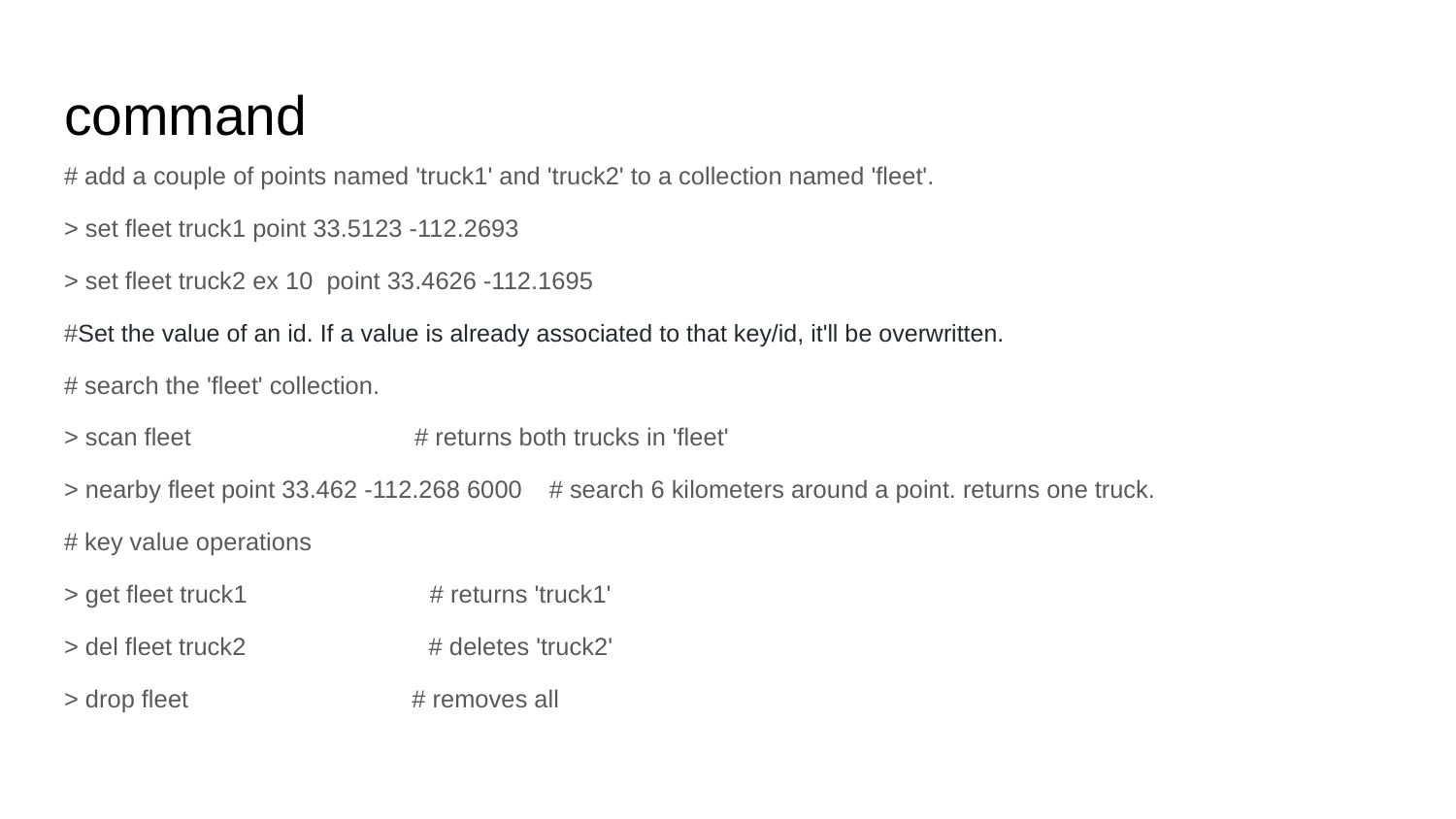

# command
# add a couple of points named 'truck1' and 'truck2' to a collection named 'fleet'.
> set fleet truck1 point 33.5123 -112.2693
> set fleet truck2 ex 10  point 33.4626 -112.1695
#Set the value of an id. If a value is already associated to that key/id, it'll be overwritten.
# search the 'fleet' collection.
> scan fleet                                 # returns both trucks in 'fleet'
> nearby fleet point 33.462 -112.268 6000    # search 6 kilometers around a point. returns one truck.
# key value operations
> get fleet truck1                           # returns 'truck1'
> del fleet truck2                           # deletes 'truck2'
> drop fleet                                 # removes all